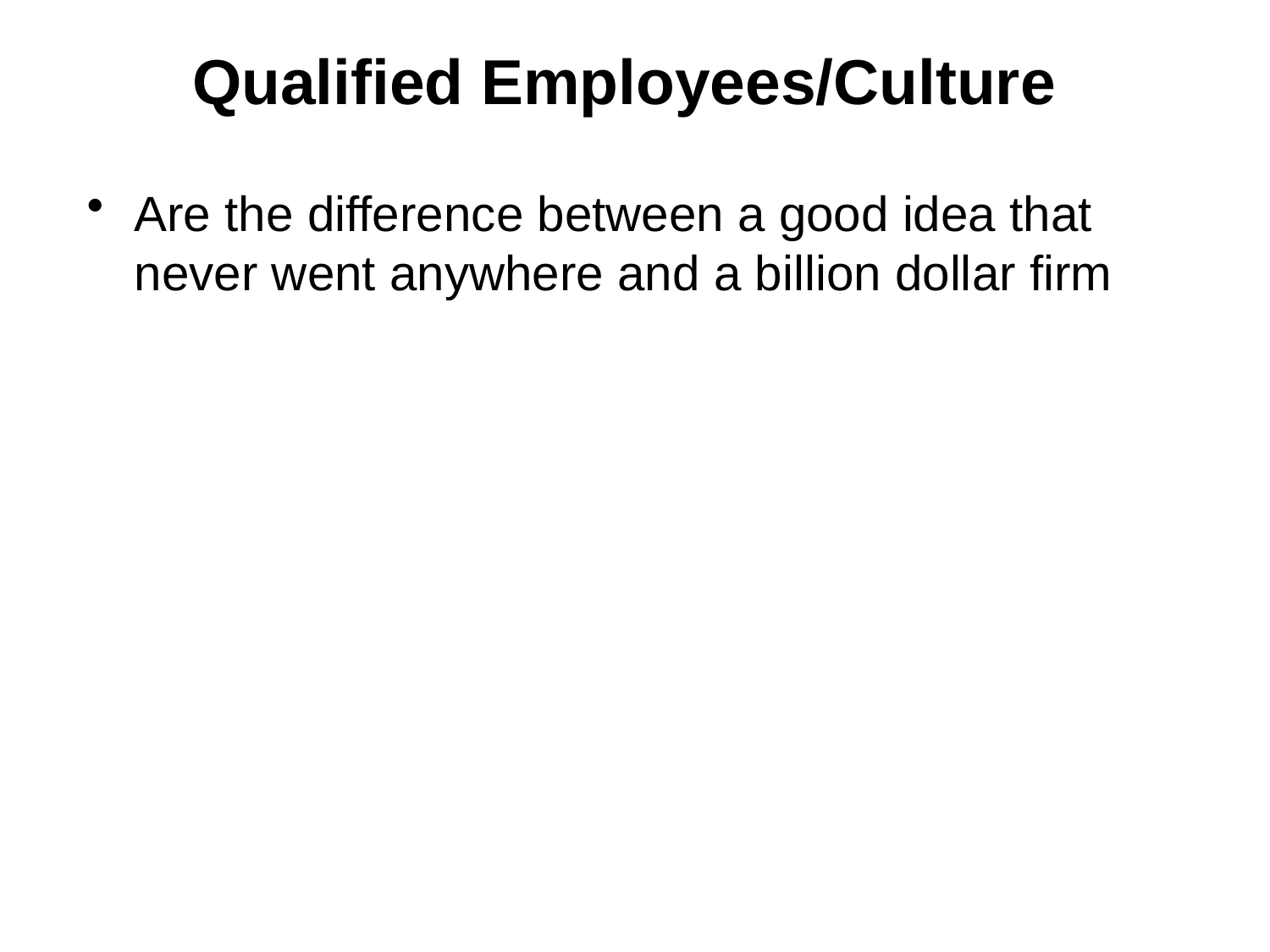

# Qualified Employees/Culture
Are the difference between a good idea that never went anywhere and a billion dollar firm